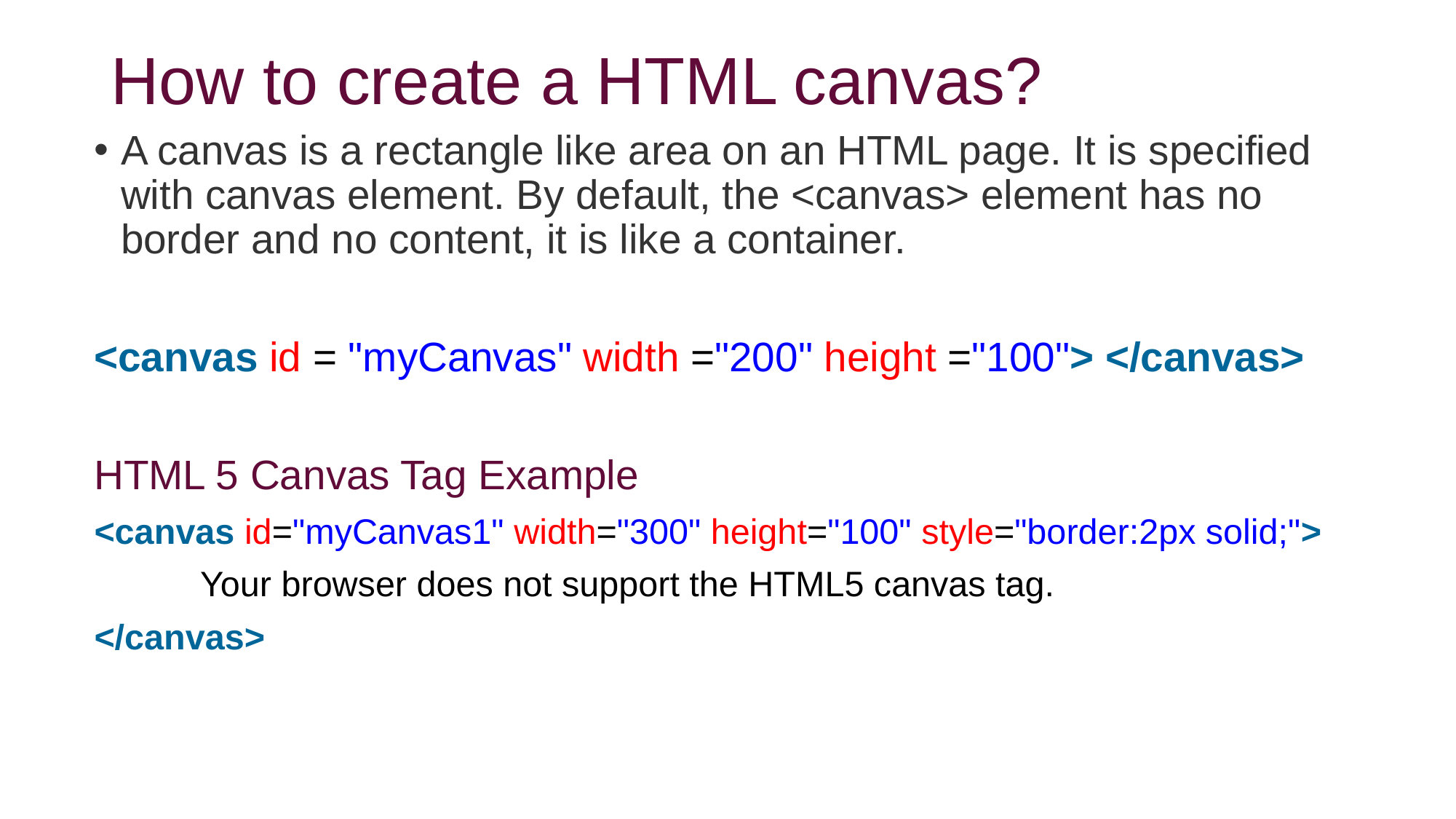

# How to create a HTML canvas?
A canvas is a rectangle like area on an HTML page. It is specified with canvas element. By default, the <canvas> element has no border and no content, it is like a container.

<canvas id = "myCanvas" width ="200" height ="100"> </canvas>

HTML 5 Canvas Tag Example
<canvas id="myCanvas1" width="300" height="100" style="border:2px solid;">
	Your browser does not support the HTML5 canvas tag.
</canvas>